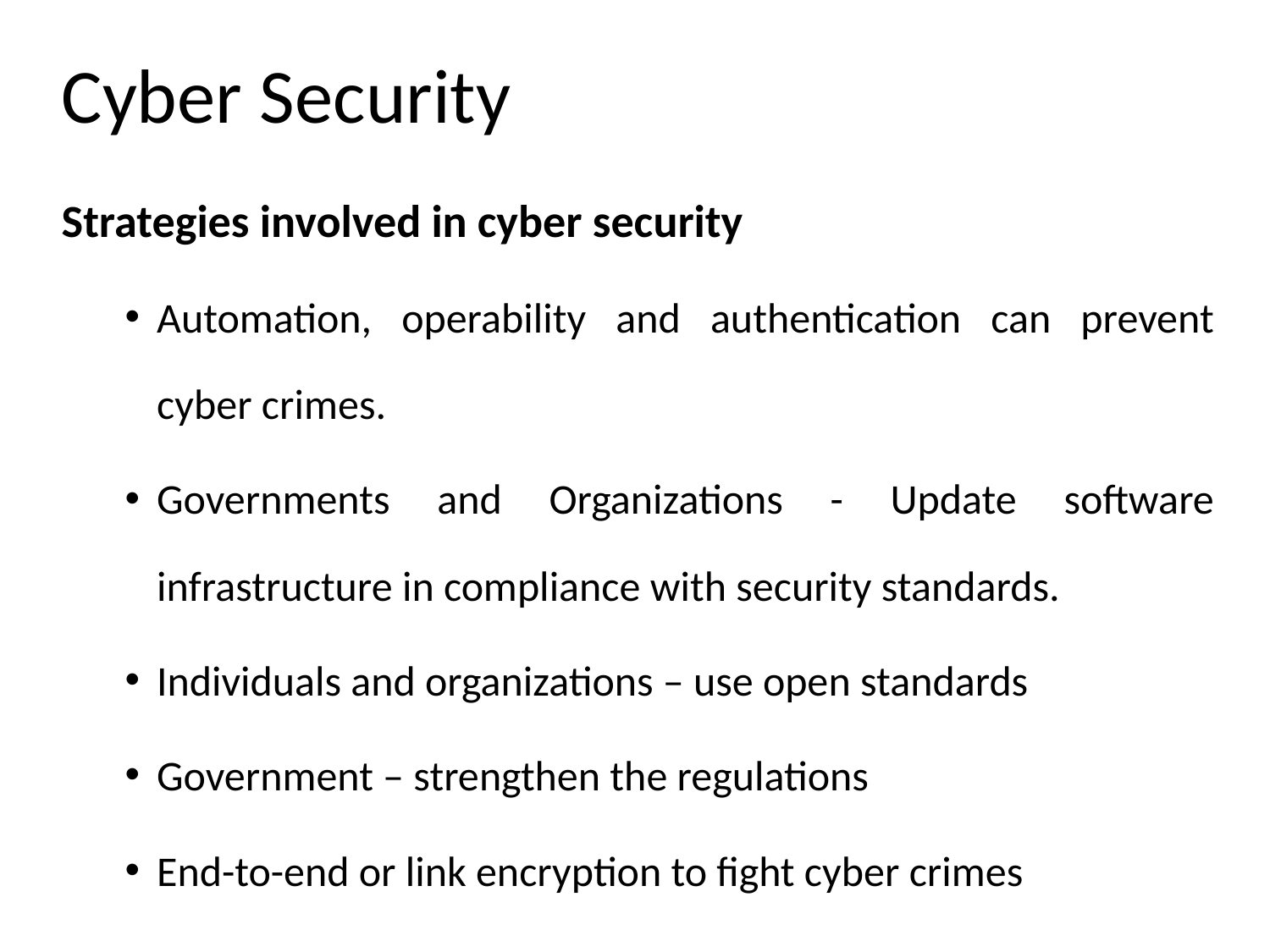

# Cyber Security
Strategies involved in cyber security
Automation, operability and authentication can prevent cyber crimes.
Governments and Organizations - Update software infrastructure in compliance with security standards.
Individuals and organizations – use open standards
Government – strengthen the regulations
End-to-end or link encryption to fight cyber crimes